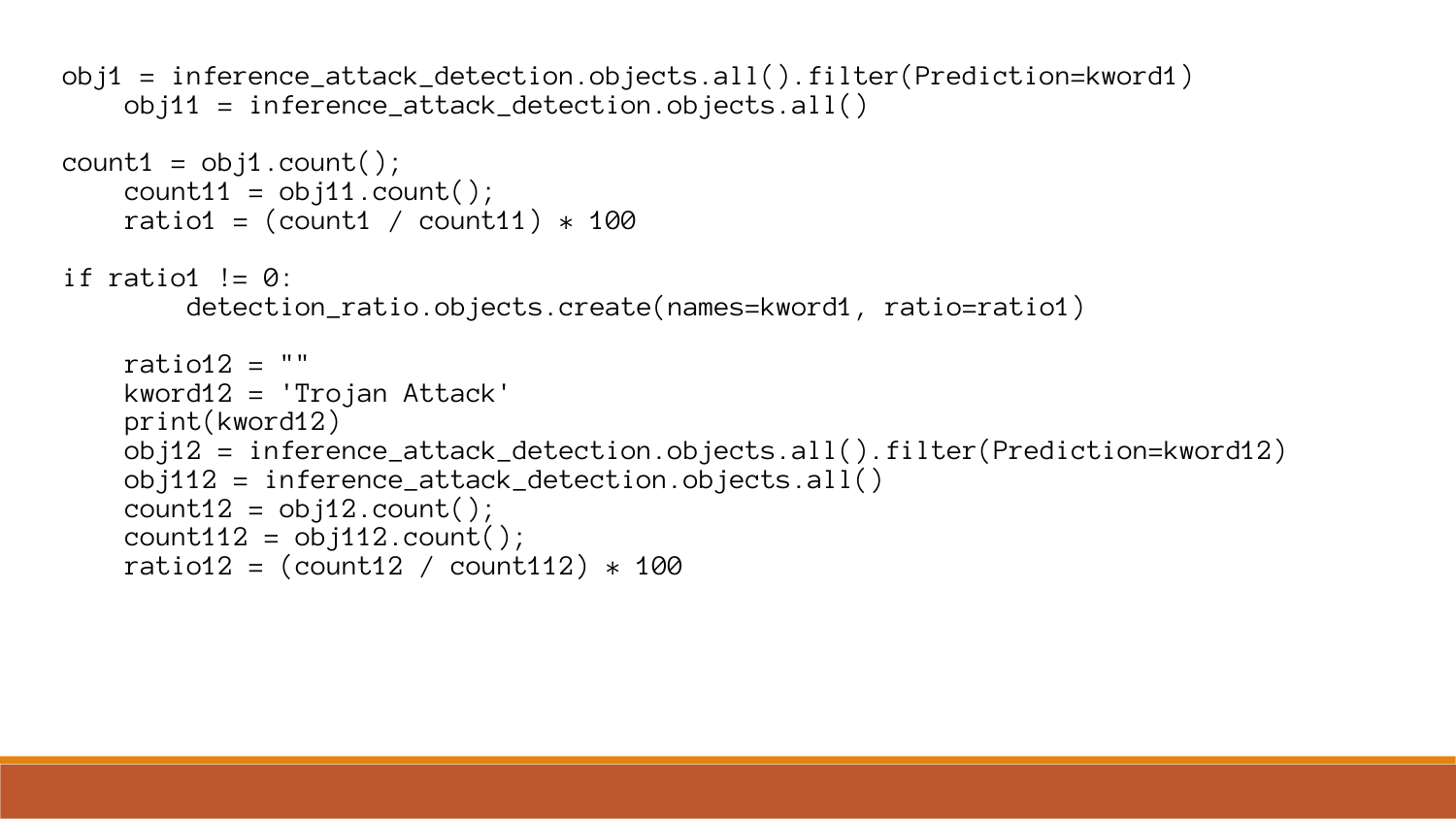

obj1 = inference_attack_detection.objects.all().filter(Prediction=kword1)
    obj11 = inference_attack_detection.objects.all()

count1 = obj1.count();
    count11 = obj11.count();
    ratio1 = (count1 / count11) * 100

if ratio1 != 0:
        detection_ratio.objects.create(names=kword1, ratio=ratio1)
    ratio12 = ""
    kword12 = 'Trojan Attack'
    print(kword12)
    obj12 = inference_attack_detection.objects.all().filter(Prediction=kword12)
    obj112 = inference_attack_detection.objects.all()
    count12 = obj12.count();
    count112 = obj112.count();
    ratio12 = (count12 / count112) * 100